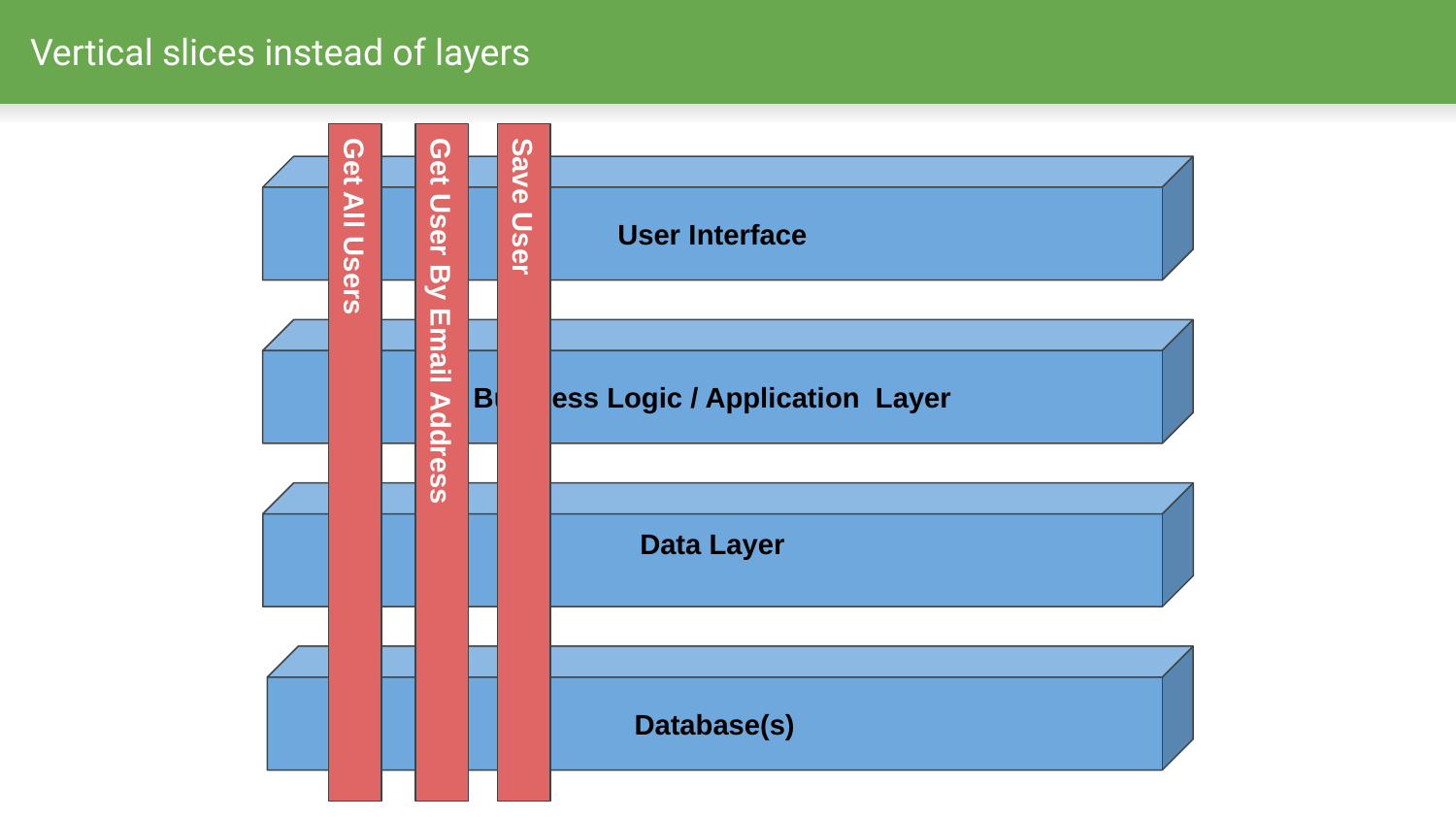

# Vertical slices instead of layers
User Interface
Business Logic / Application  Layer
Get All Users
Get User By Email Address
Save User
Data Layer

Database(s)